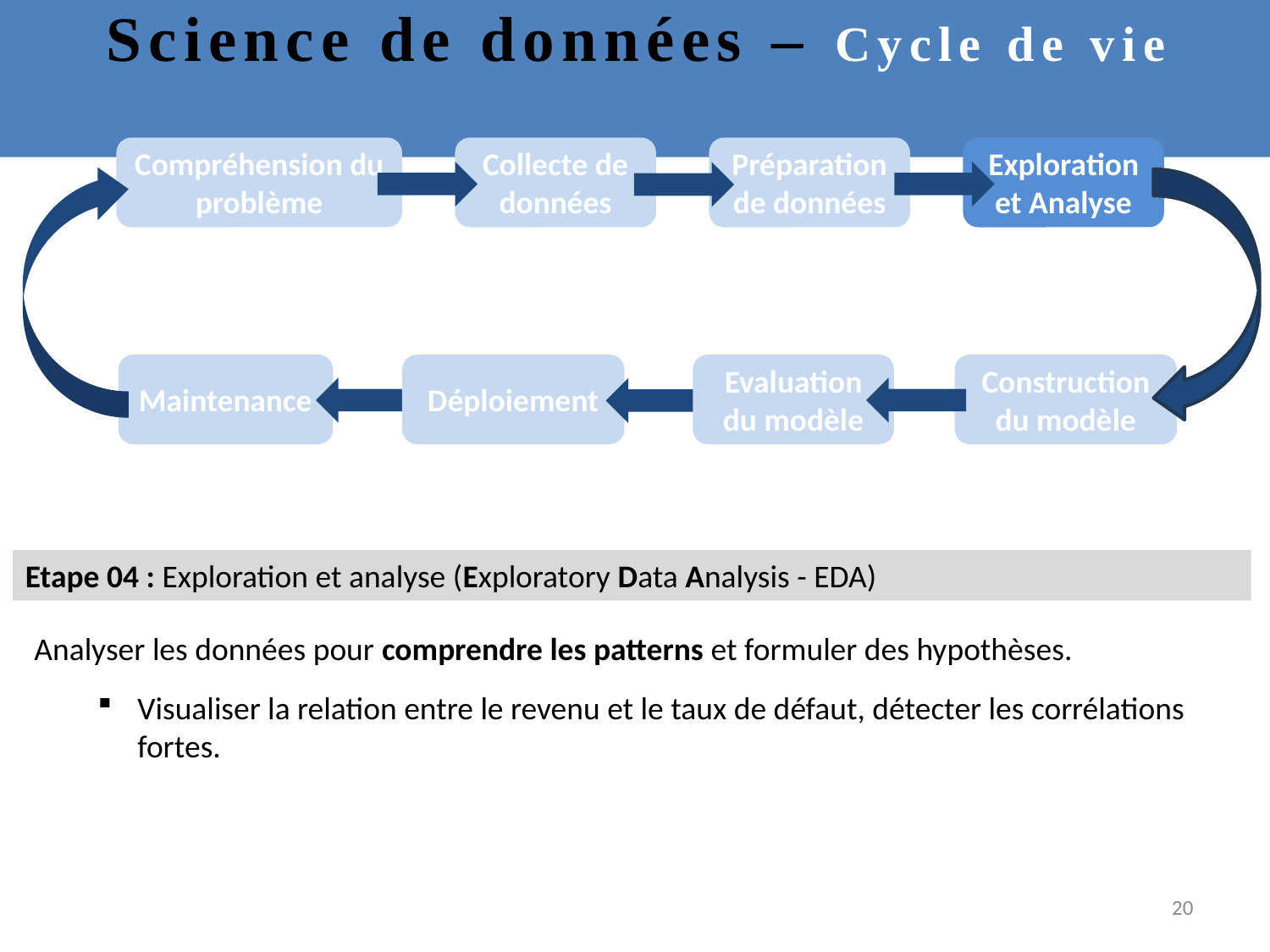

# Science de données – Cycle de vie
Compréhension du problème
Collecte de données
Préparation de données
Exploration et Analyse

Maintenance
Déploiement
Evaluation du modèle
Construction du modèle

Etape 04 : Exploration et analyse (Exploratory Data Analysis - EDA)
Analyser les données pour comprendre les patterns et formuler des hypothèses.
Visualiser la relation entre le revenu et le taux de défaut, détecter les corrélations fortes.
20